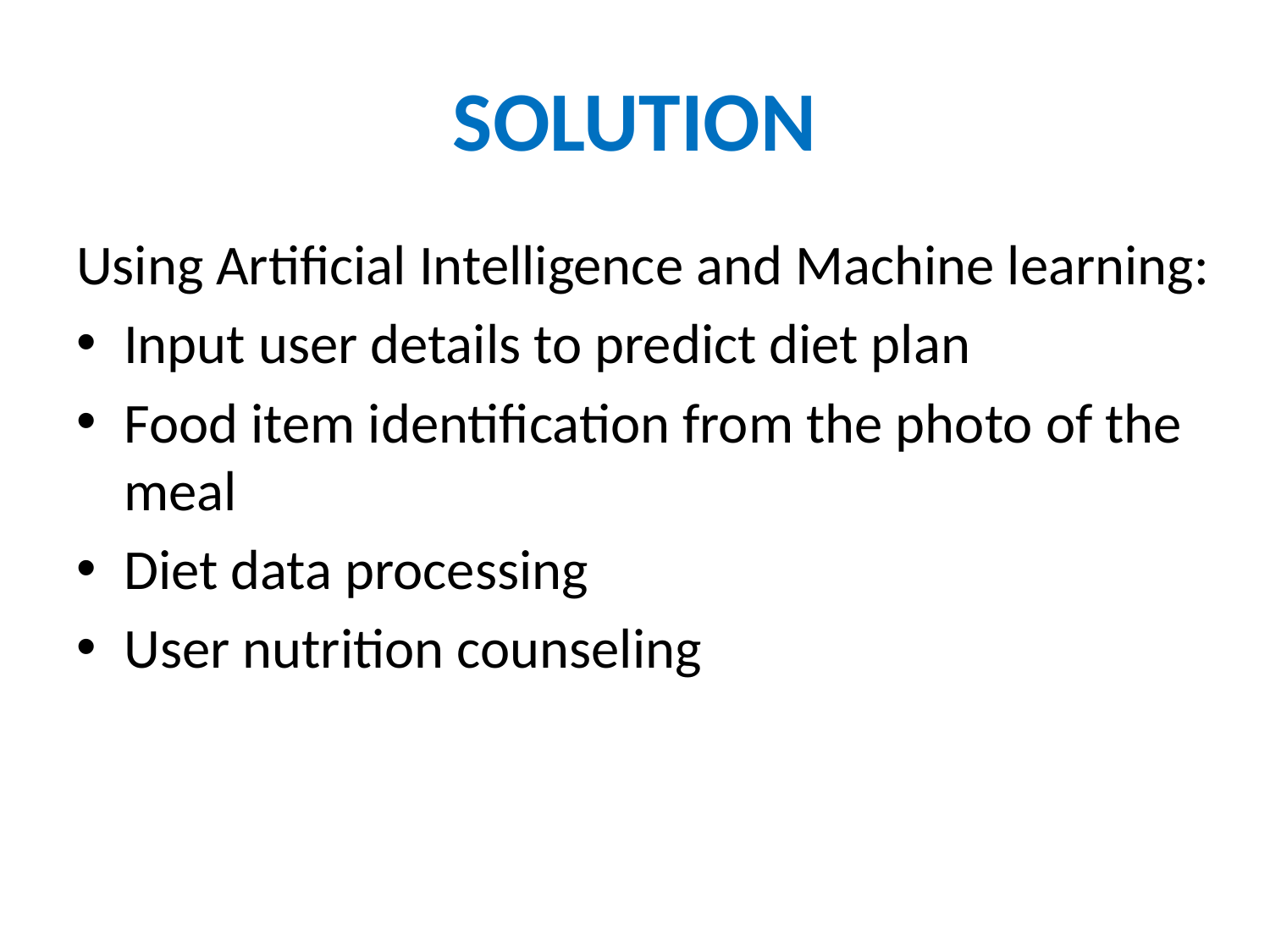

# SOLUTION
Using Artificial Intelligence and Machine learning:
Input user details to predict diet plan
Food item identification from the photo of the meal
Diet data processing
User nutrition counseling